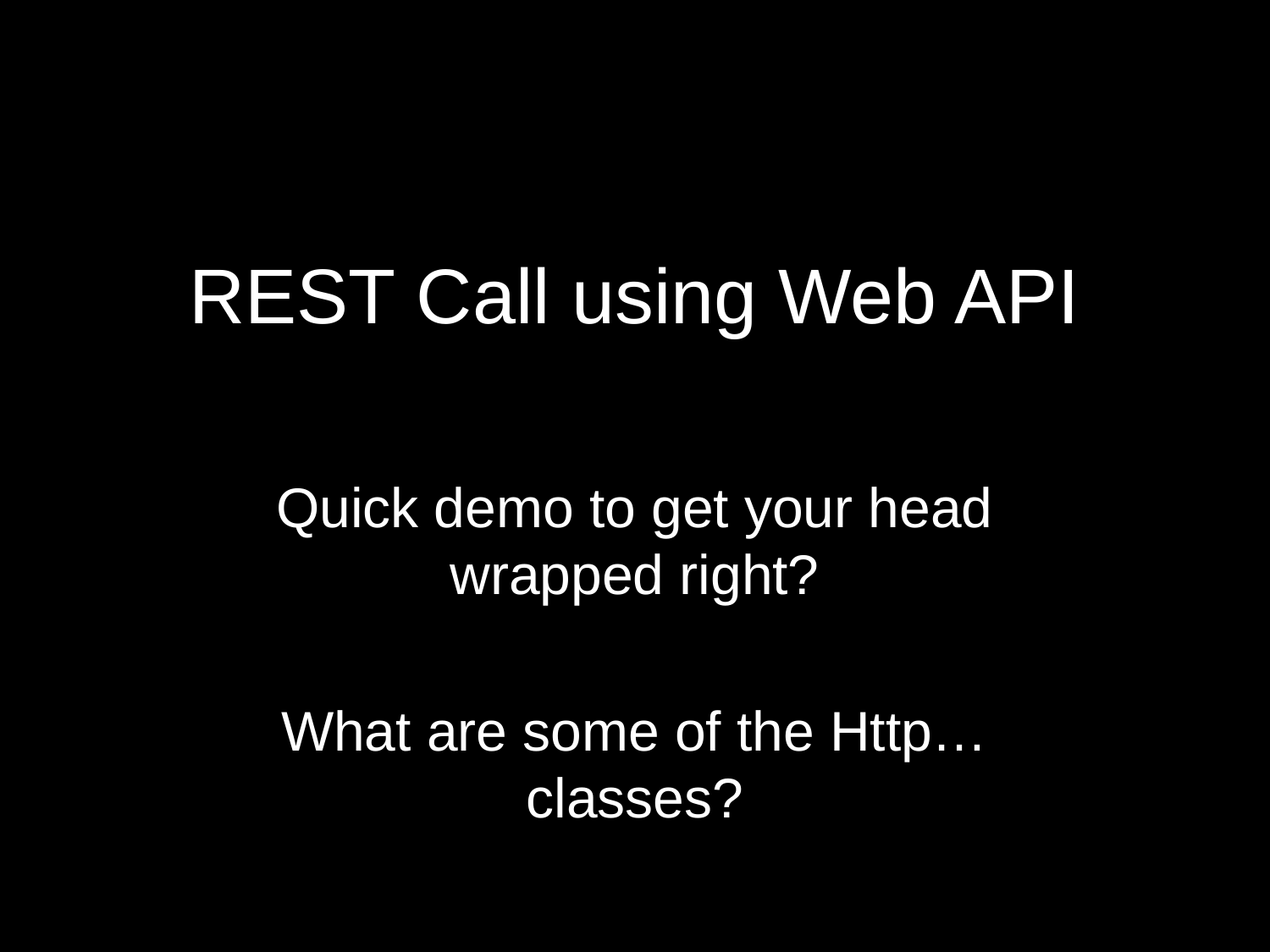

# REST Call using Web API
Quick demo to get your head wrapped right?

What are some of the Http… classes?